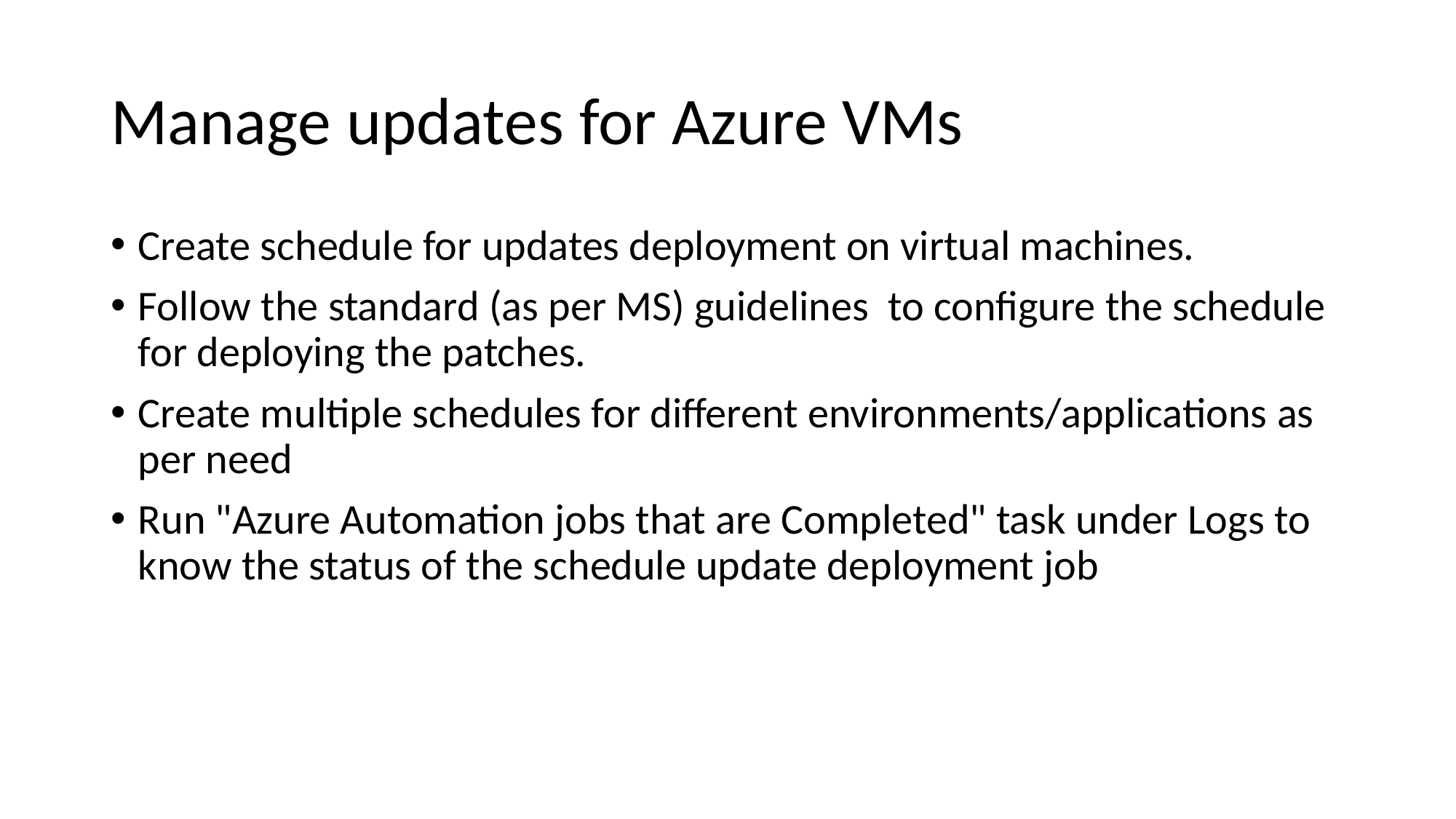

# Manage updates for Azure VMs
Create schedule for updates deployment on virtual machines.
Follow the standard (as per MS) guidelines  to configure the schedule for deploying the patches.
Create multiple schedules for different environments/applications as per need
Run "Azure Automation jobs that are Completed" task under Logs to know the status of the schedule update deployment job